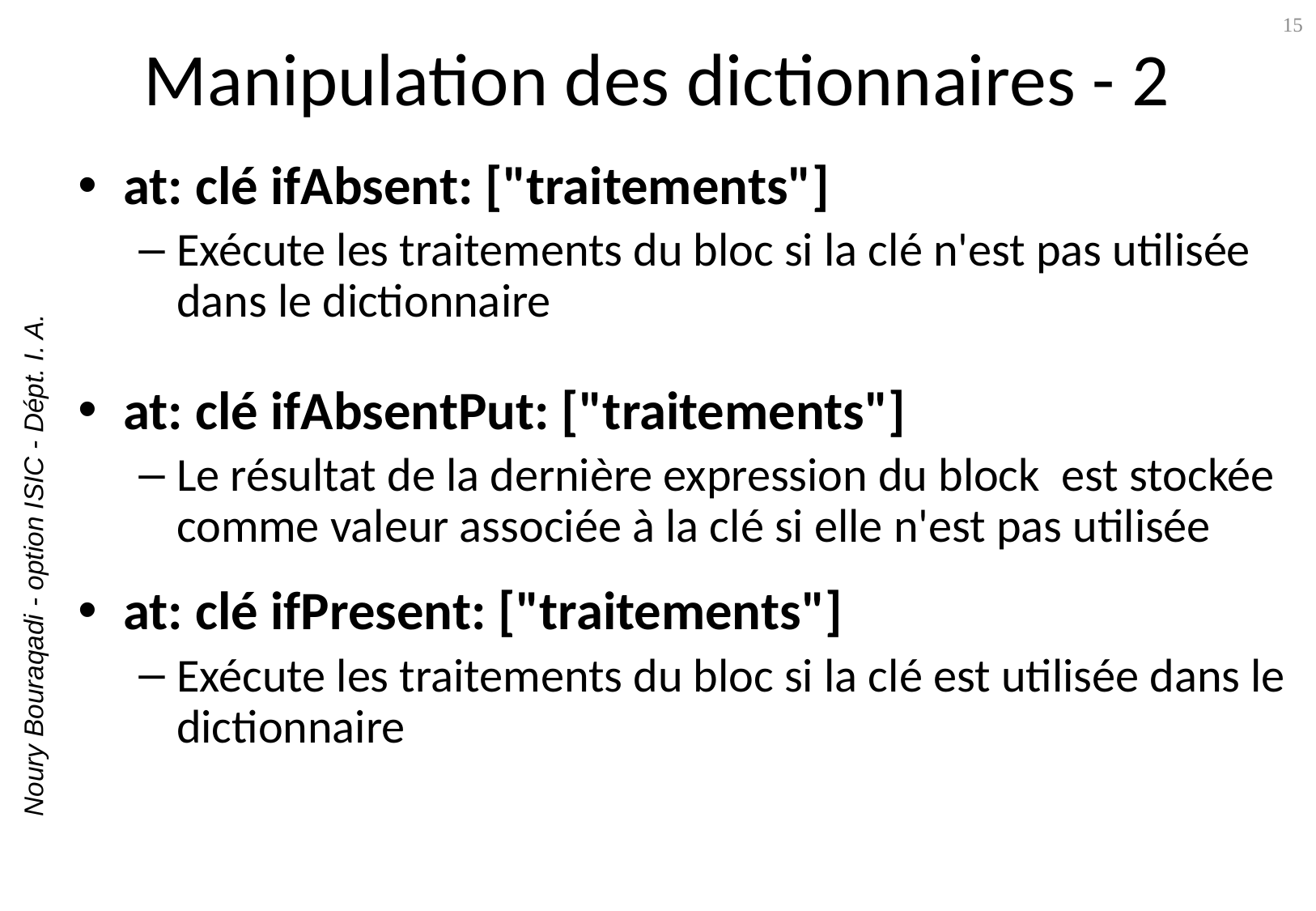

# Manipulation des dictionnaires - 2
15
at: clé ifAbsent: ["traitements"]
Exécute les traitements du bloc si la clé n'est pas utilisée dans le dictionnaire

at: clé ifAbsentPut: ["traitements"]
Le résultat de la dernière expression du block  est stockée comme valeur associée à la clé si elle n'est pas utilisée
at: clé ifPresent: ["traitements"]
Exécute les traitements du bloc si la clé est utilisée dans le dictionnaire